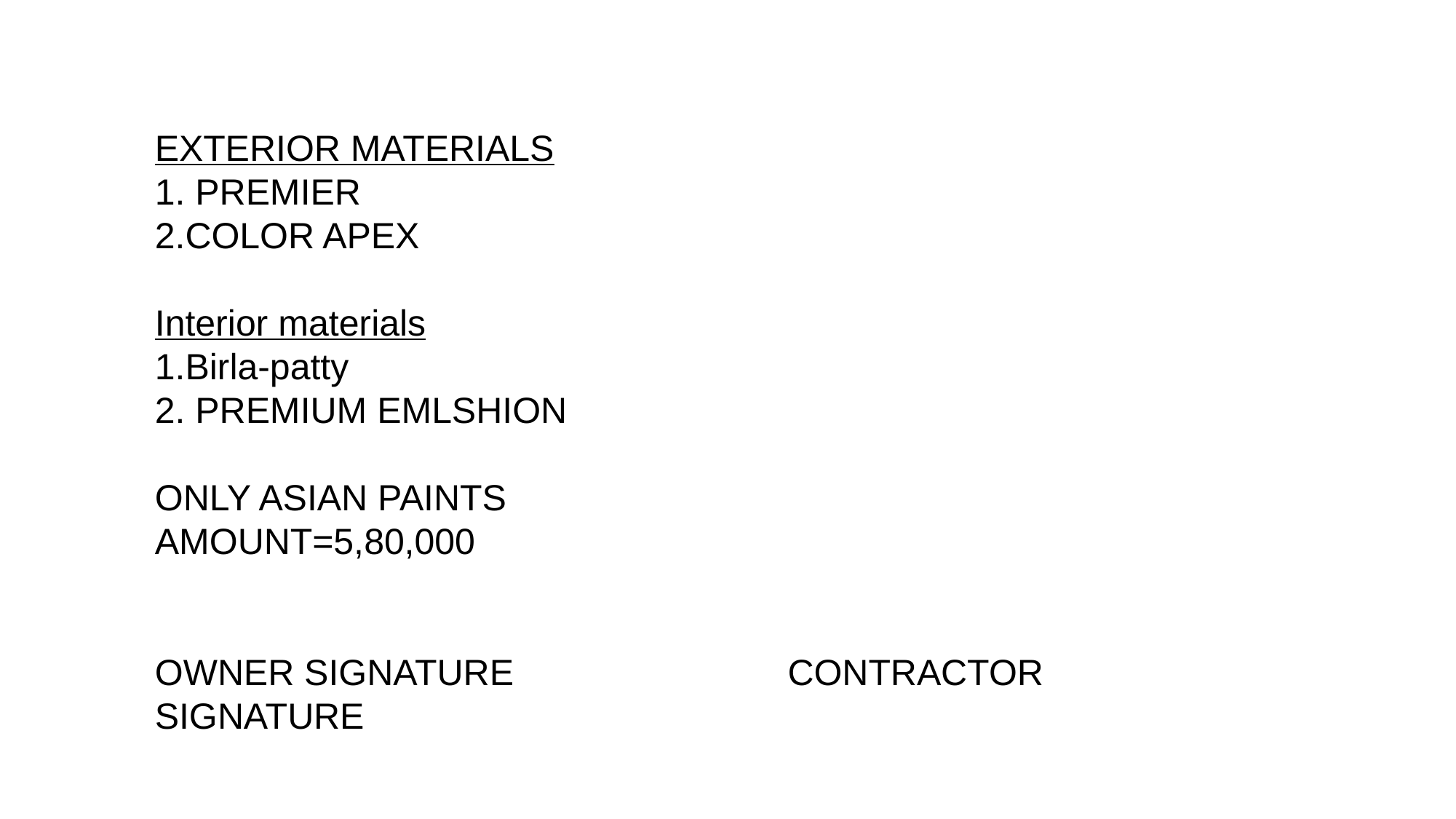

EXTERIOR MATERIALS
1. PREMIER
2.COLOR APEX

Interior materials
1.Birla-patty
2. PREMIUM EMLSHION

ONLY ASIAN PAINTS
AMOUNT=5,80,000

OWNER SIGNATURE                           CONTRACTOR SIGNATURE